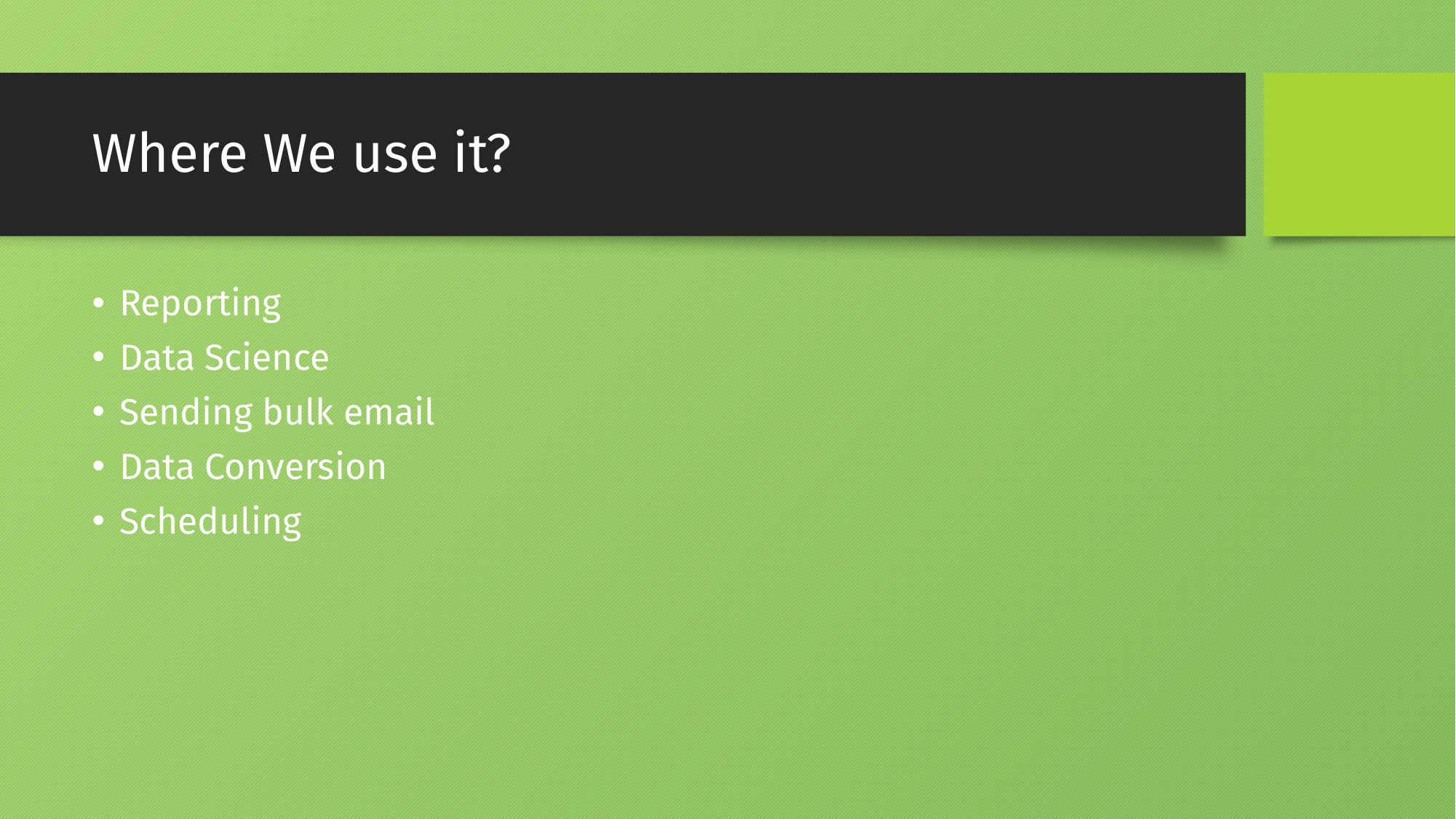

# Where We use it?
Reporting
Data Science
Sending bulk email
Data Conversion
Scheduling